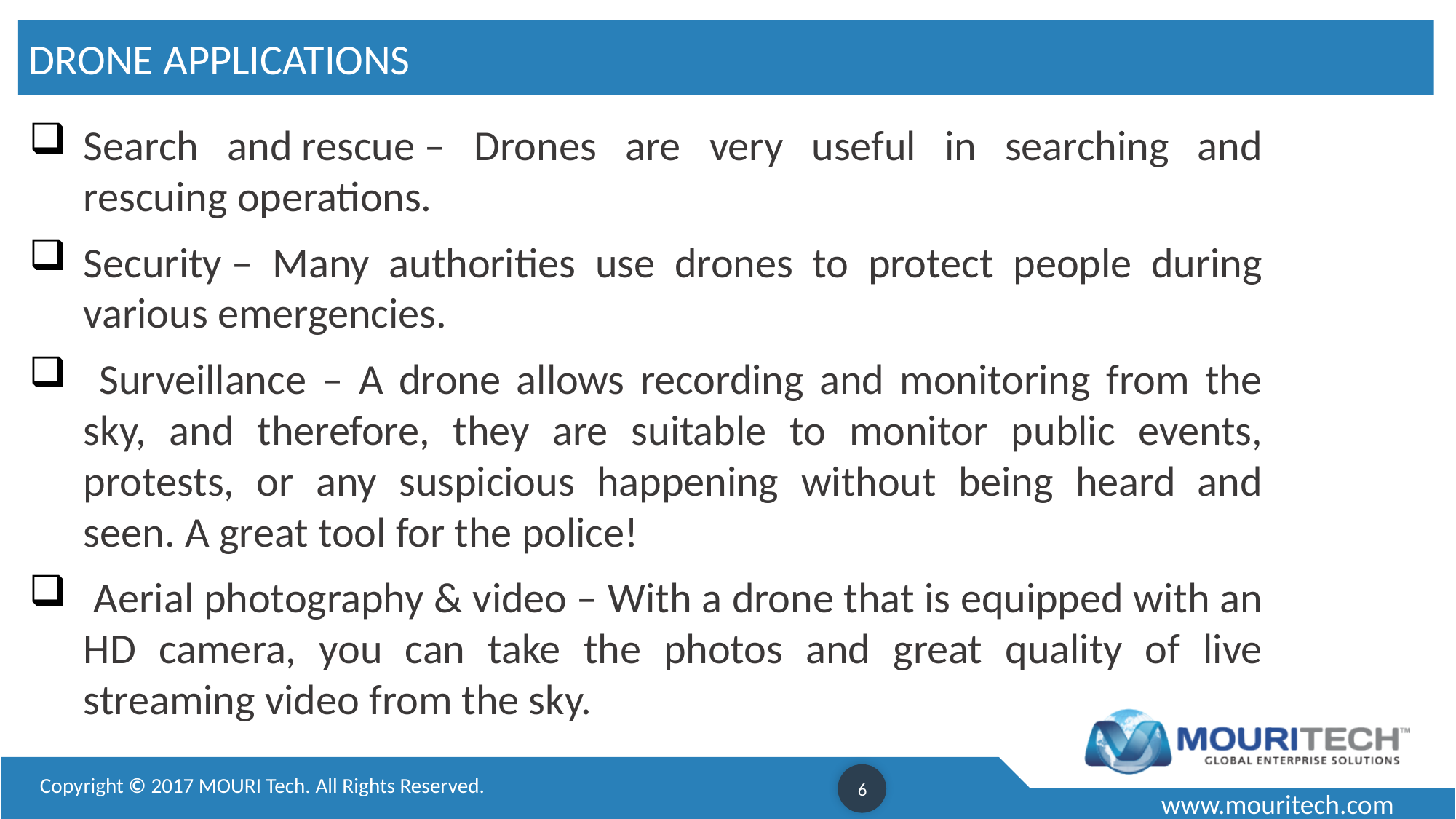

# DRONE APPLICATIONS
Search and rescue – Drones are very useful in searching and rescuing operations.
Security – Many authorities use drones to protect people during various emergencies.
 Surveillance – A drone allows recording and monitoring from the sky, and therefore, they are suitable to monitor public events, protests, or any suspicious happening without being heard and seen. A great tool for the police!
 Aerial photography & video – With a drone that is equipped with an HD camera, you can take the photos and great quality of live streaming video from the sky.

6